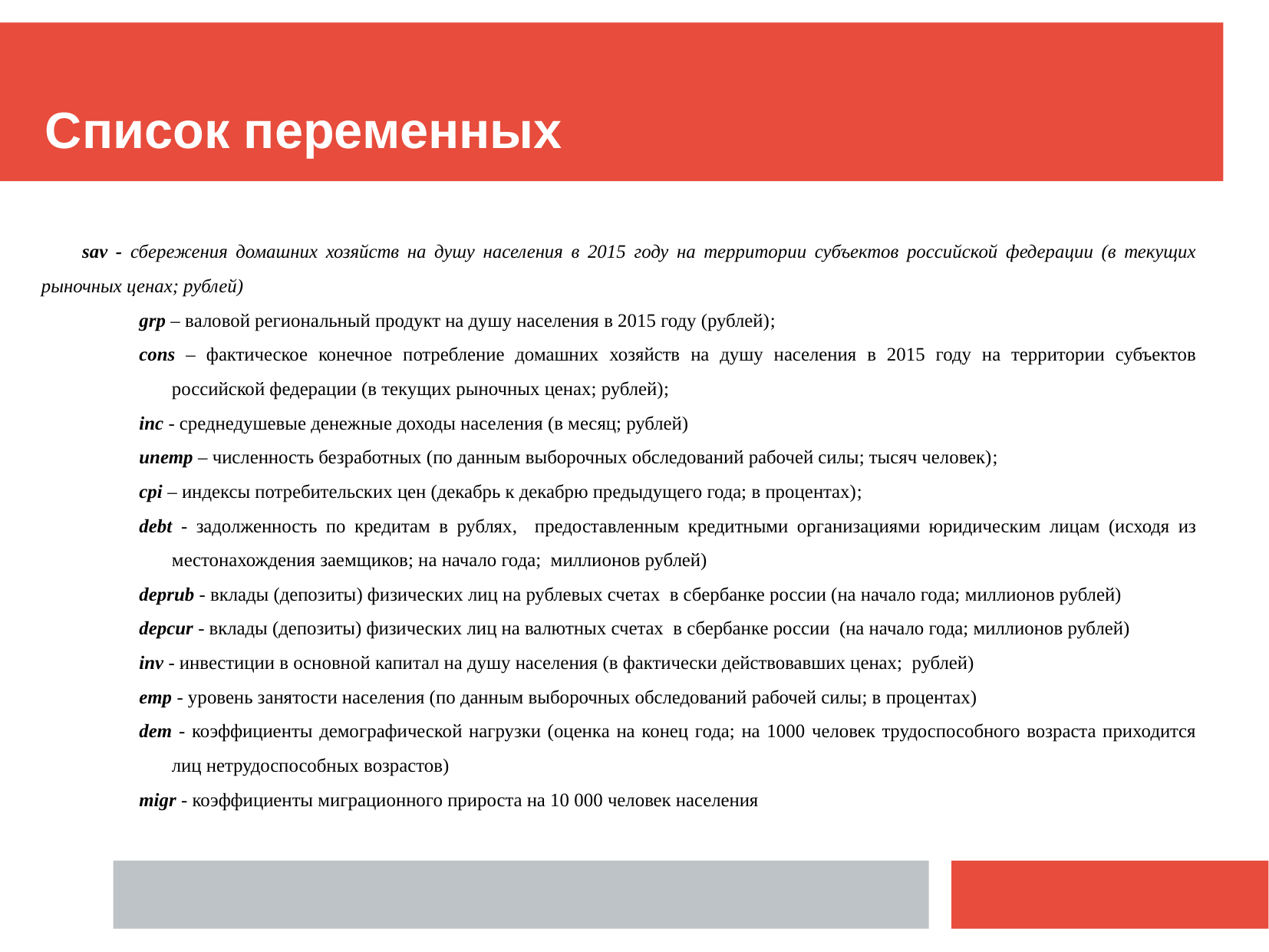

Список переменных
     sav - сбережения домашних хозяйств на душу населения в 2015 году на территории субъектов российской федерации (в текущих рыночных ценах; рублей)
grp – валовой региональный продукт на душу населения в 2015 году (рублей);
cons – фактическое конечное потребление домашних хозяйств на душу населения в 2015 году на территории субъектов российской федерации (в текущих рыночных ценах; рублей);
inc - среднедушевые денежные доходы населения (в месяц; рублей)
unemp – численность безработных (по данным выборочных обследований рабочей силы; тысяч человек);
cpi – индексы потребительских цен (декабрь к декабрю предыдущего года; в процентах);
debt - задолженность по кредитам в рублях,  предоставленным кредитными организациями юридическим лицам (исходя из местонахождения заемщиков; на начало года;  миллионов рублей)
deprub - вклады (депозиты) физических лиц на рублевых счетах  в сбербанке россии (на начало года; миллионов рублей)
depcur - вклады (депозиты) физических лиц на валютных счетах  в сбербанке россии  (на начало года; миллионов рублей)
inv - инвестиции в основной капитал на душу населения (в фактически действовавших ценах;  рублей)
emp - уровень занятости населения (по данным выборочных обследований рабочей силы; в процентах)
dem - коэффициенты демографической нагрузки (оценка на конец года; на 1000 человек трудоспособного возраста приходится лиц нетрудоспособных возрастов)
migr - коэффициенты миграционного прироста на 10 000 человек населения